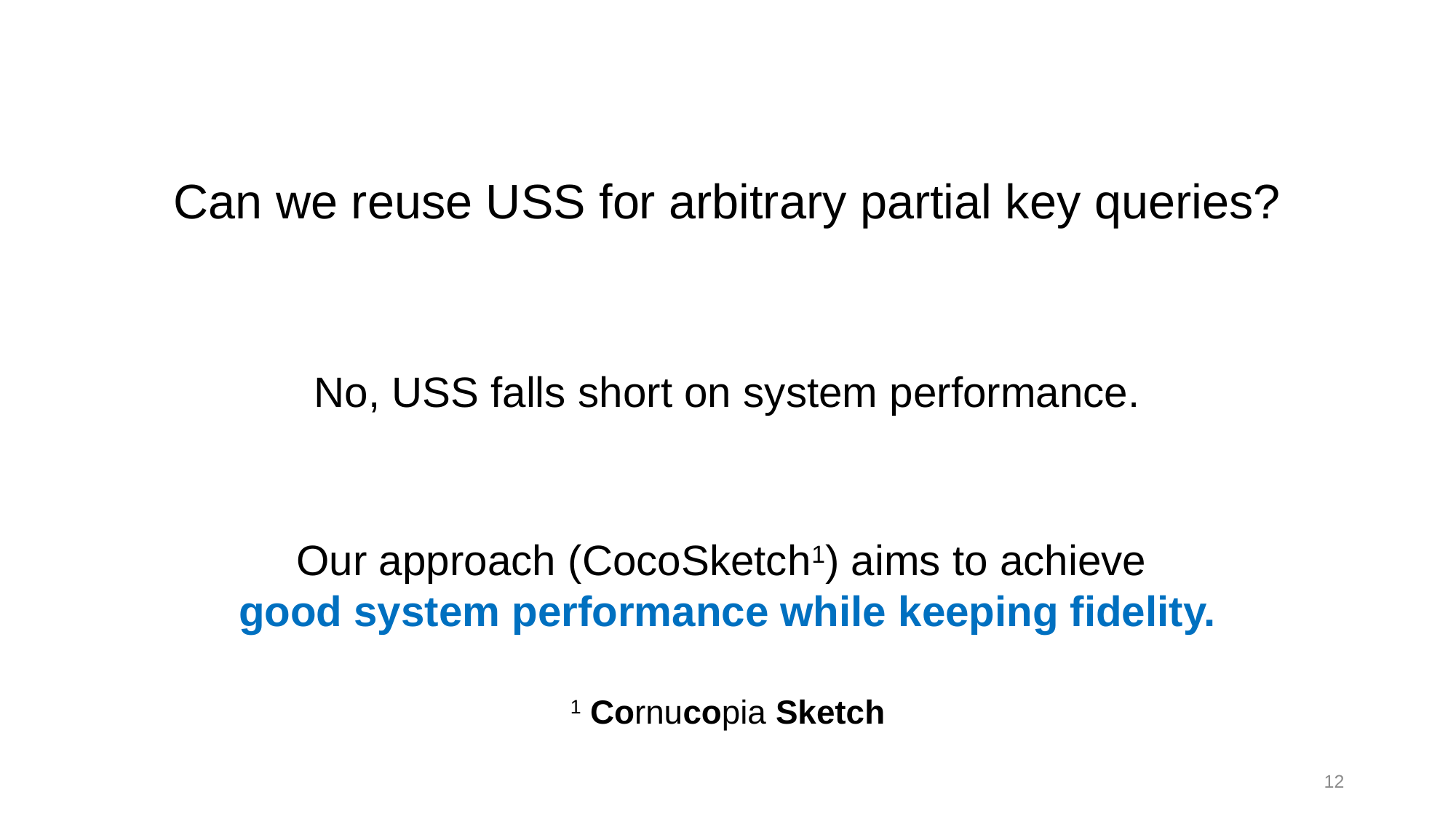

# Can we reuse USS for arbitrary partial key queries?
No, USS falls short on system performance.
Our approach (CocoSketch1) aims to achieve
good system performance while keeping fidelity.
1 Cornucopia Sketch

12